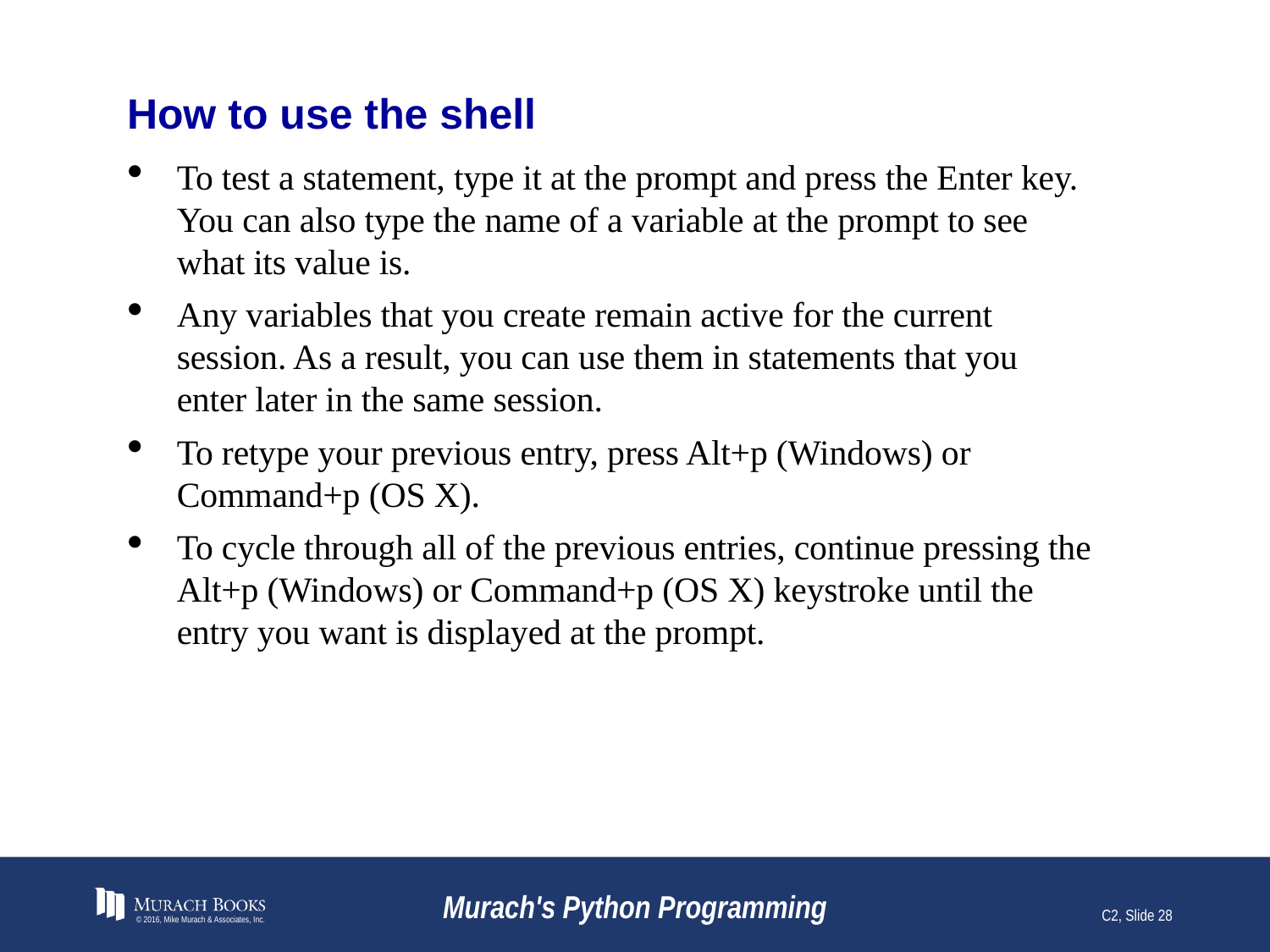

# How to use the shell
To test a statement, type it at the prompt and press the Enter key. You can also type the name of a variable at the prompt to see what its value is.
Any variables that you create remain active for the current session. As a result, you can use them in statements that you enter later in the same session.
To retype your previous entry, press Alt+p (Windows) or Command+p (OS X).
To cycle through all of the previous entries, continue pressing the Alt+p (Windows) or Command+p (OS X) keystroke until the entry you want is displayed at the prompt.

© 2016, Mike Murach & Associates, Inc.
Murach's Python Programming

C2, Slide 28